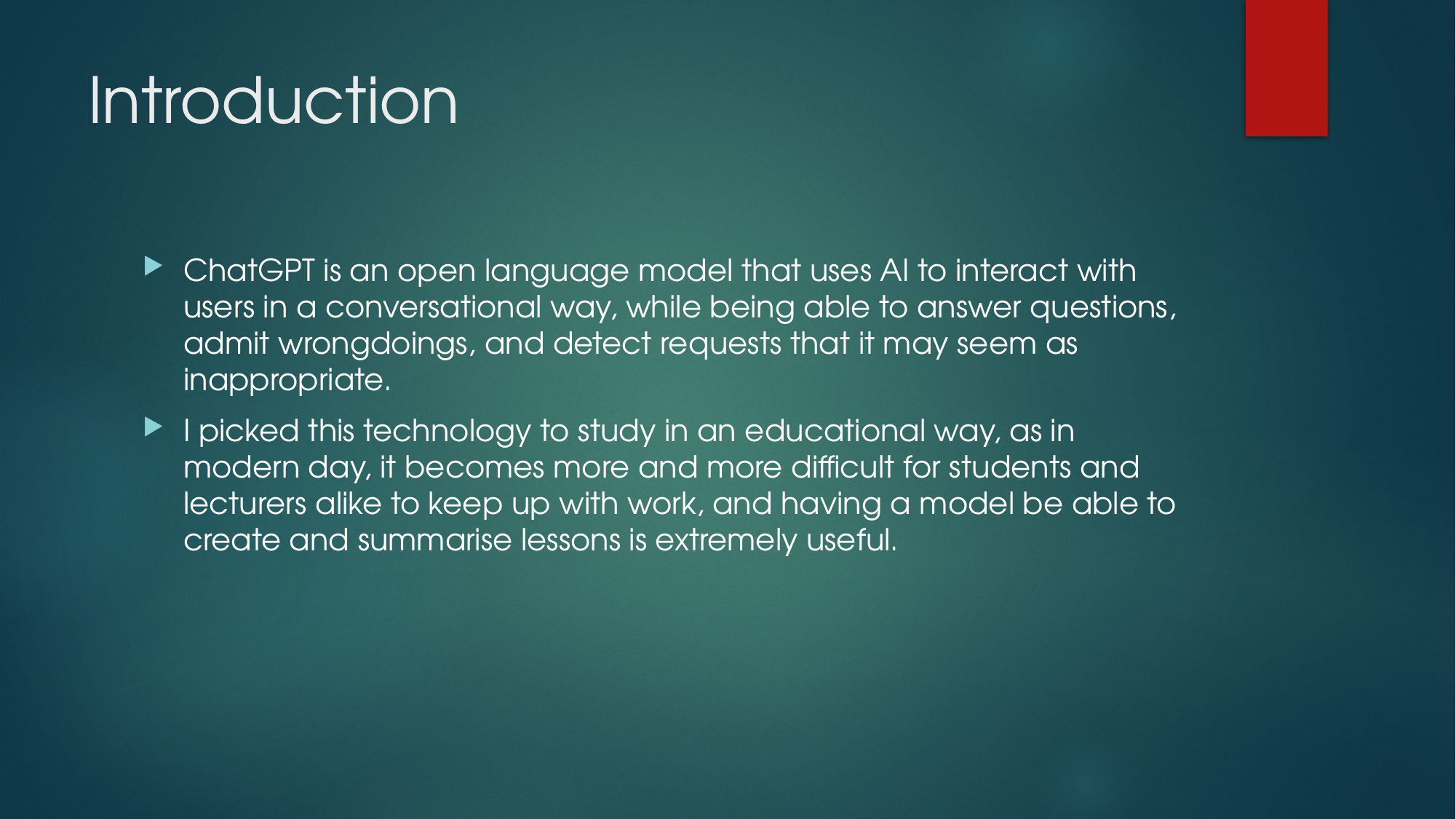

# Introduction
ChatGPT is an open language model that uses AI to interact with users in a conversational way, while being able to answer questions, admit wrongdoings, and detect requests that it may seem as inappropriate.
I picked this technology to study in an educational way, as in modern day, it becomes more and more difficult for students and lecturers alike to keep up with work, and having a model be able to create and summarise lessons is extremely useful.